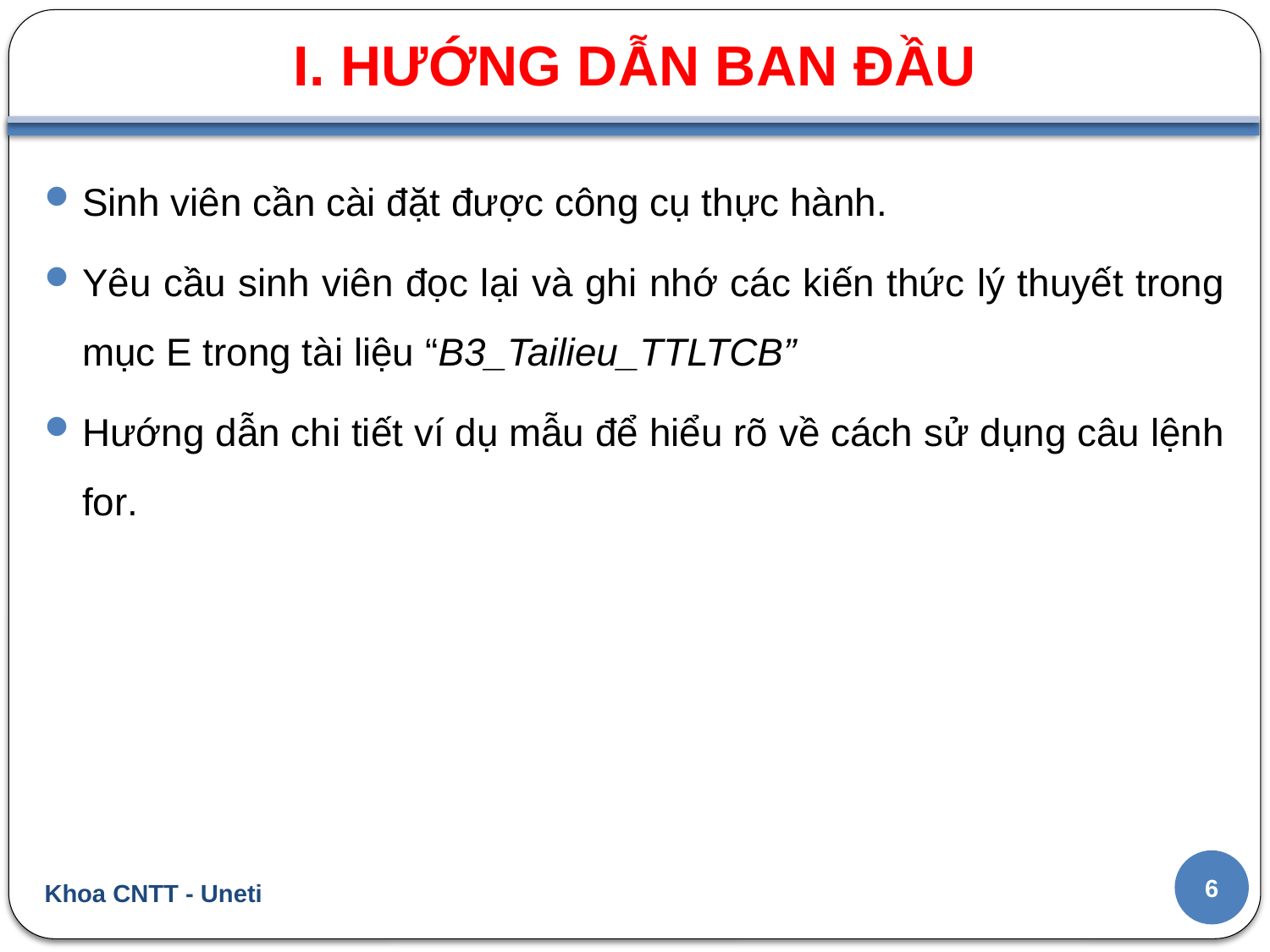

# I. HƯỚNG DẪN BAN ĐẦU
Sinh viên cần cài đặt được công cụ thực hành.
Yêu cầu sinh viên đọc lại và ghi nhớ các kiến thức lý thuyết trong mục E trong tài liệu “B3_Tailieu_TTLTCB”
Hướng dẫn chi tiết ví dụ mẫu để hiểu rõ về cách sử dụng câu lệnh for.
6
Khoa CNTT - Uneti